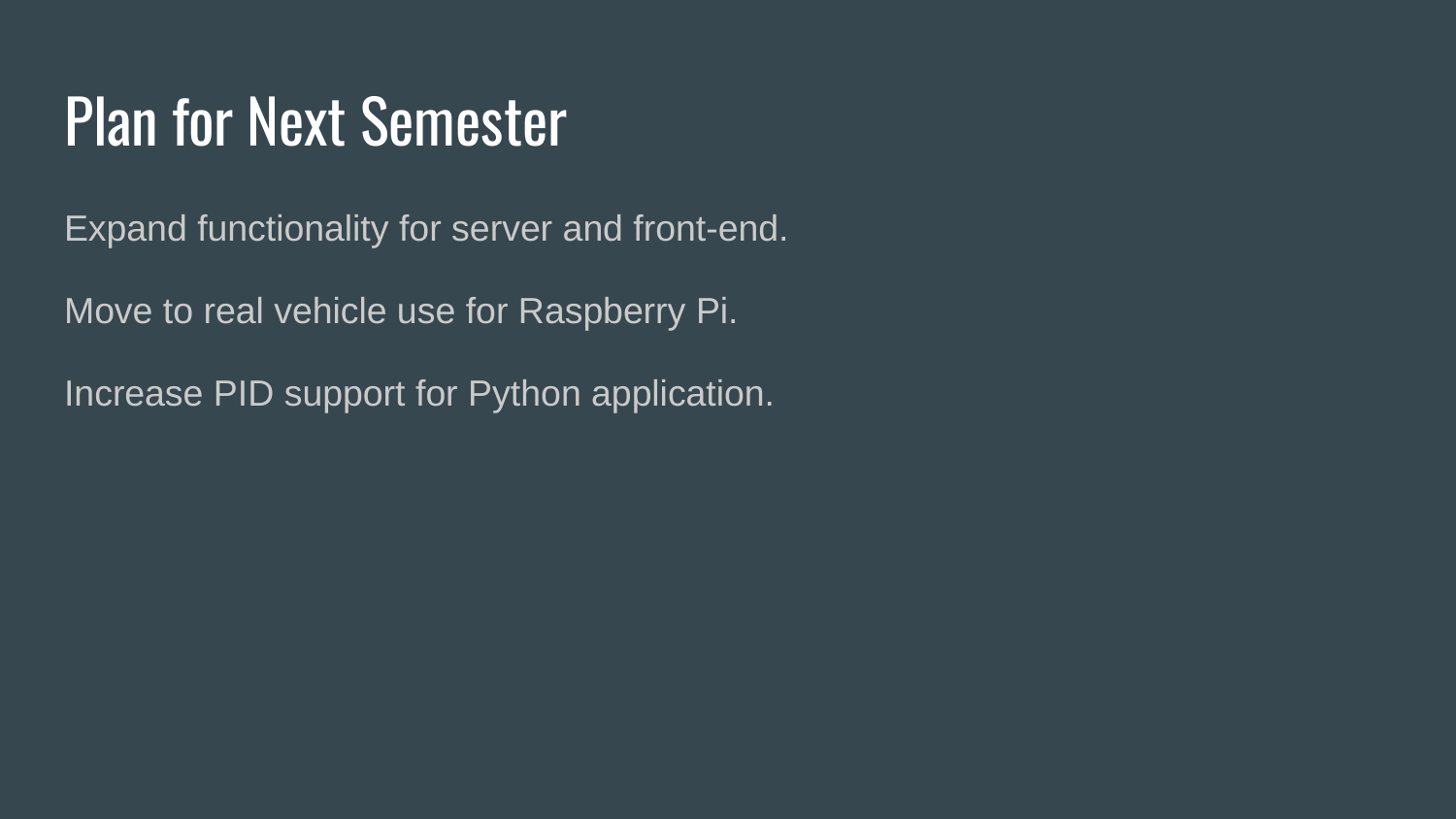

# Plan for Next Semester
Expand functionality for server and front-end.
Move to real vehicle use for Raspberry Pi.
Increase PID support for Python application.